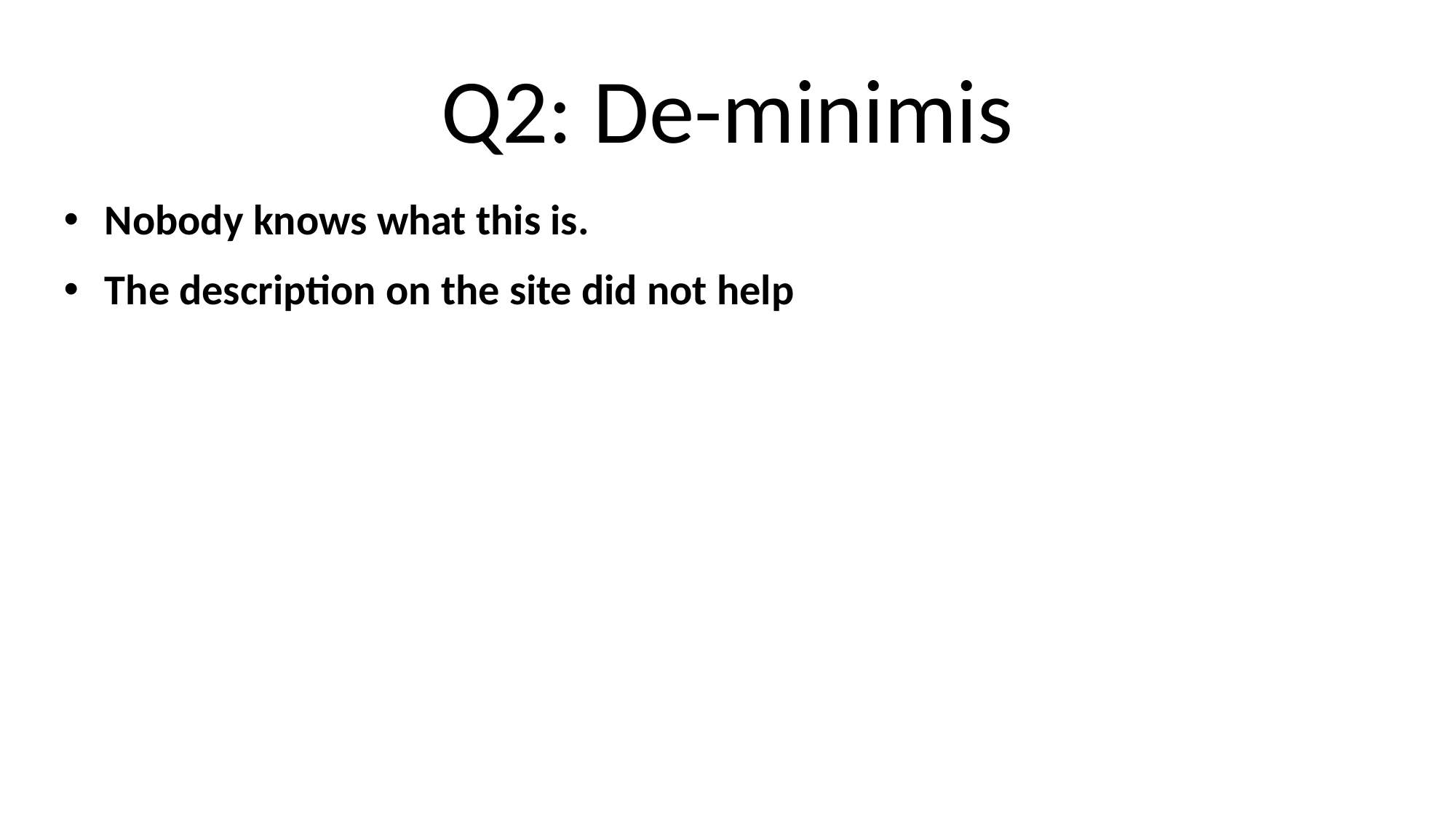

# Q2: De-minimis
Nobody knows what this is.
The description on the site did not help